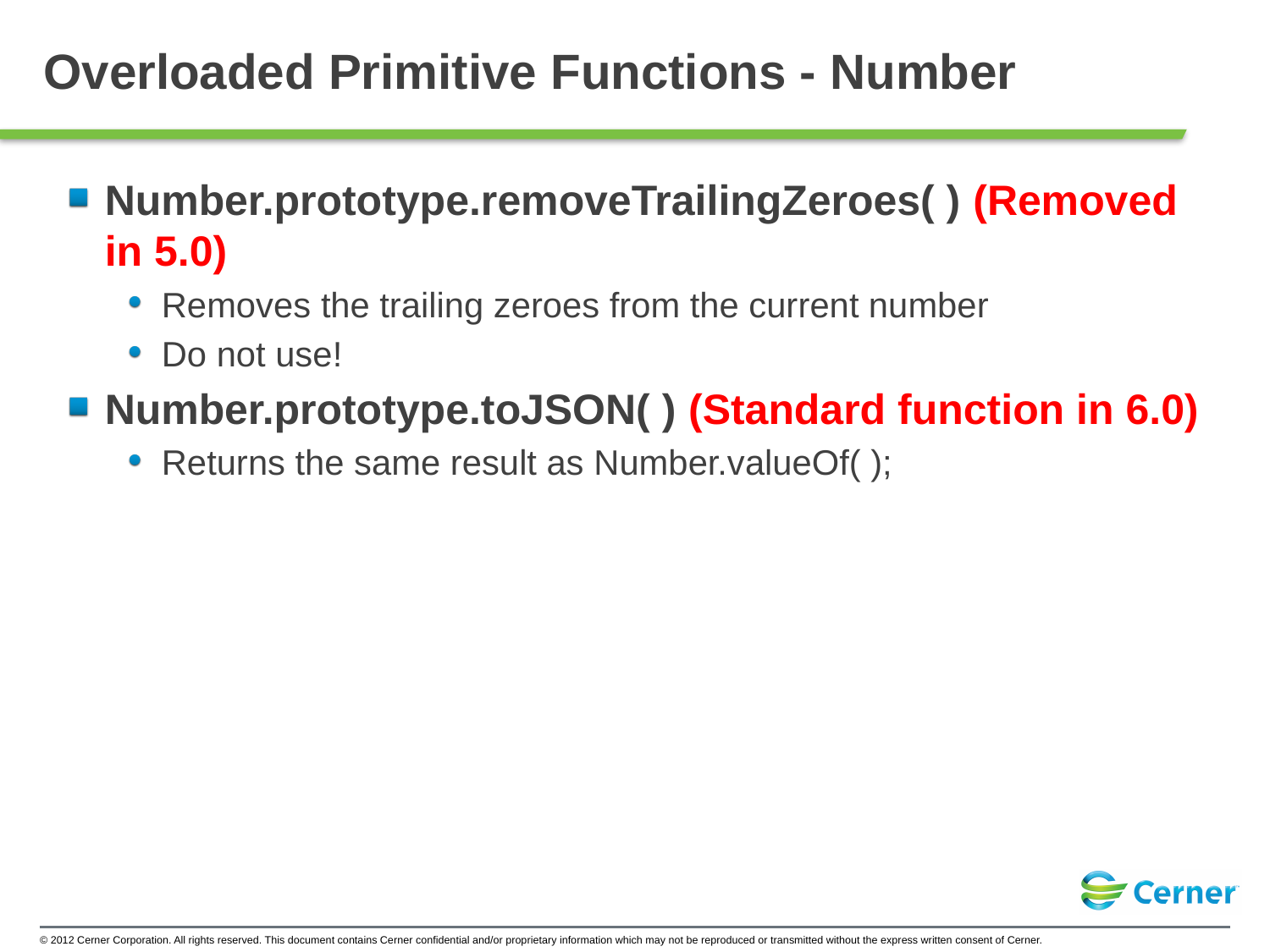

# Overloaded Primitive Functions - Number
Number.prototype.removeTrailingZeroes( ) (Removed in 5.0)
Removes the trailing zeroes from the current number
Do not use!
Number.prototype.toJSON( ) (Standard function in 6.0)
Returns the same result as Number.valueOf( );